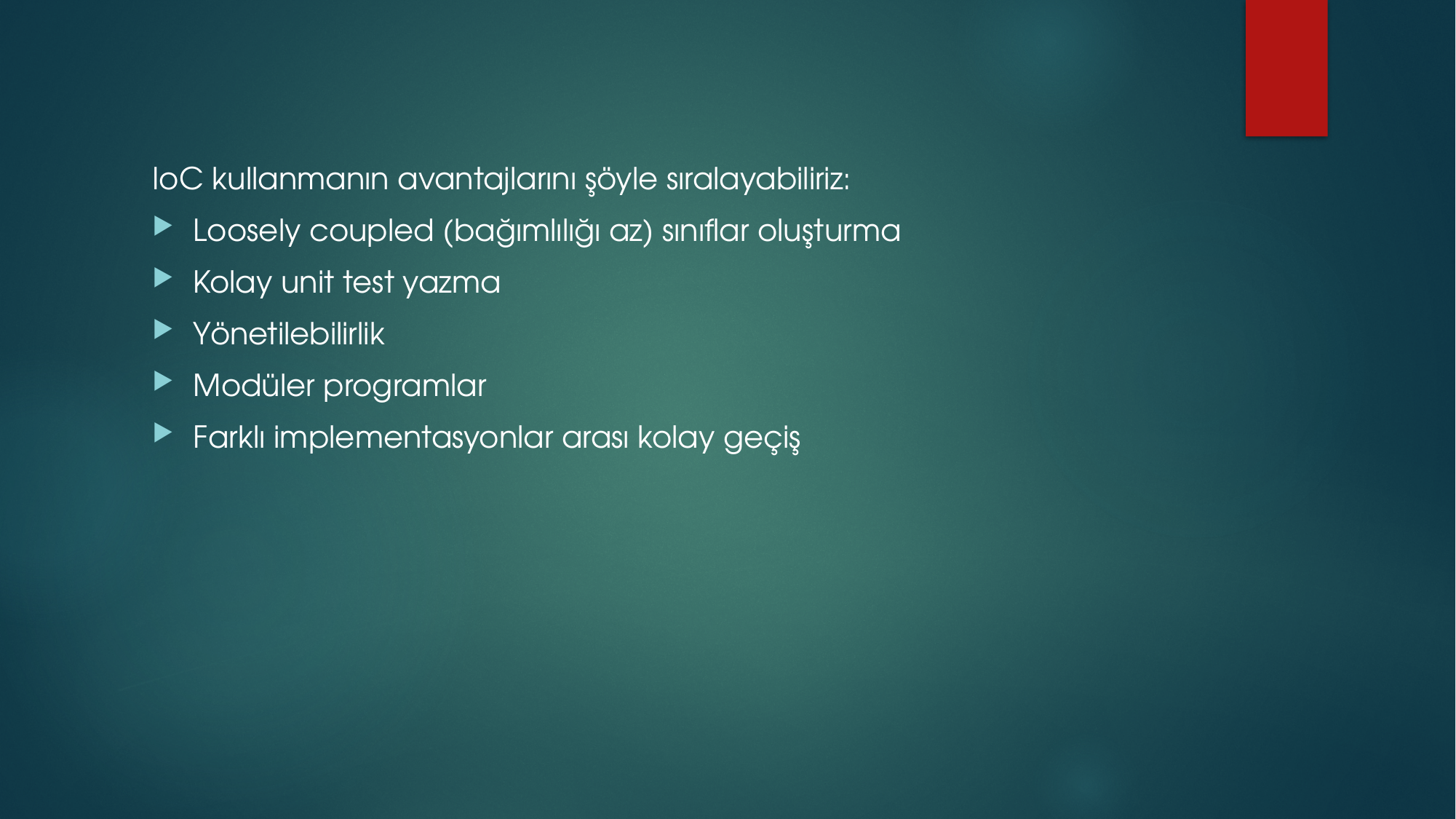

IoC kullanmanın avantajlarını şöyle sıralayabiliriz:
Loosely coupled (bağımlılığı az) sınıflar oluşturma
Kolay unit test yazma
Yönetilebilirlik
Modüler programlar
Farklı implementasyonlar arası kolay geçiş